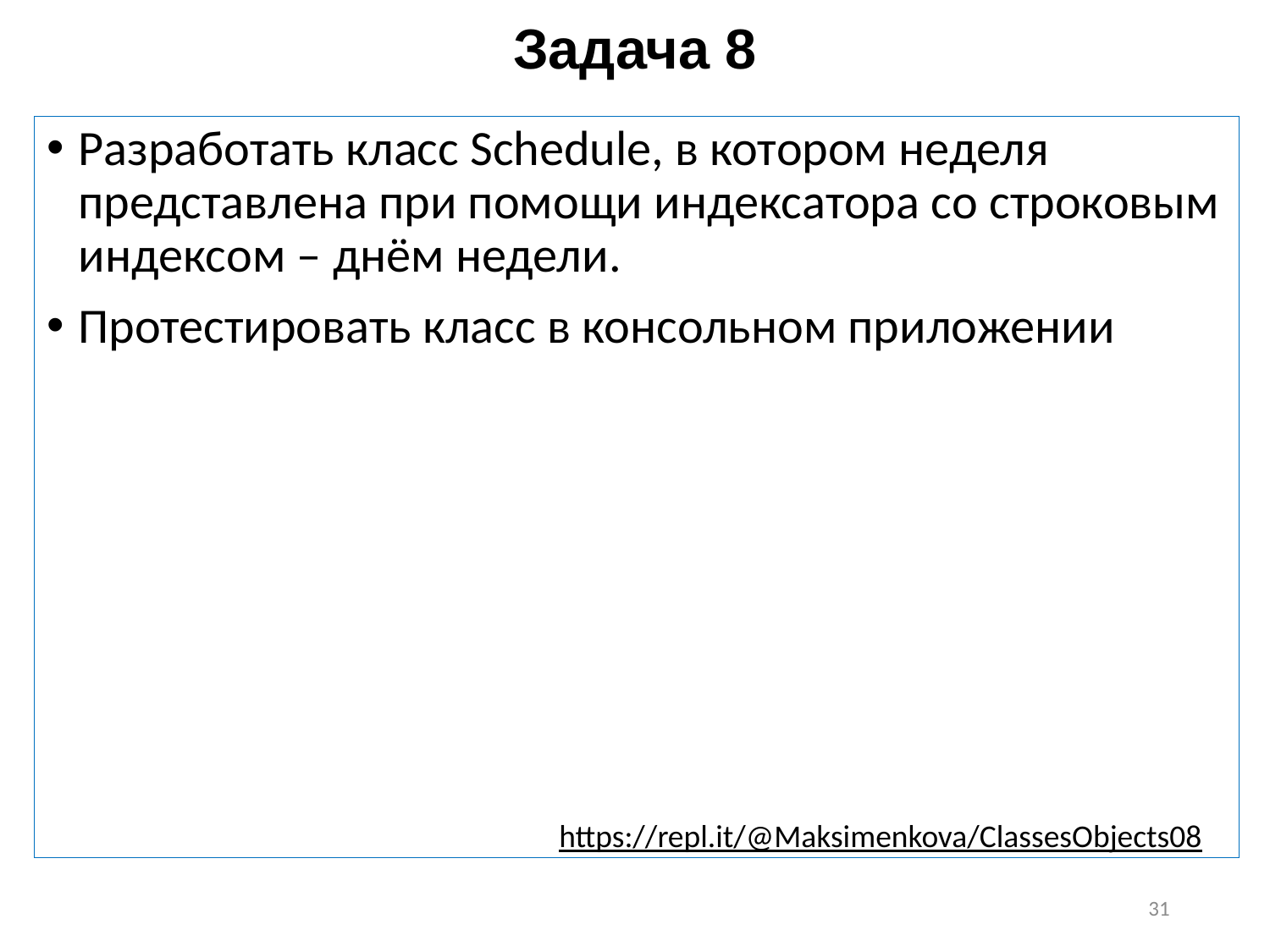

# Задача 8
Разработать класс Schedule, в котором неделя представлена при помощи индексатора со строковым индексом – днём недели.
Протестировать класс в консольном приложении
https://repl.it/@Maksimenkova/ClassesObjects08
31